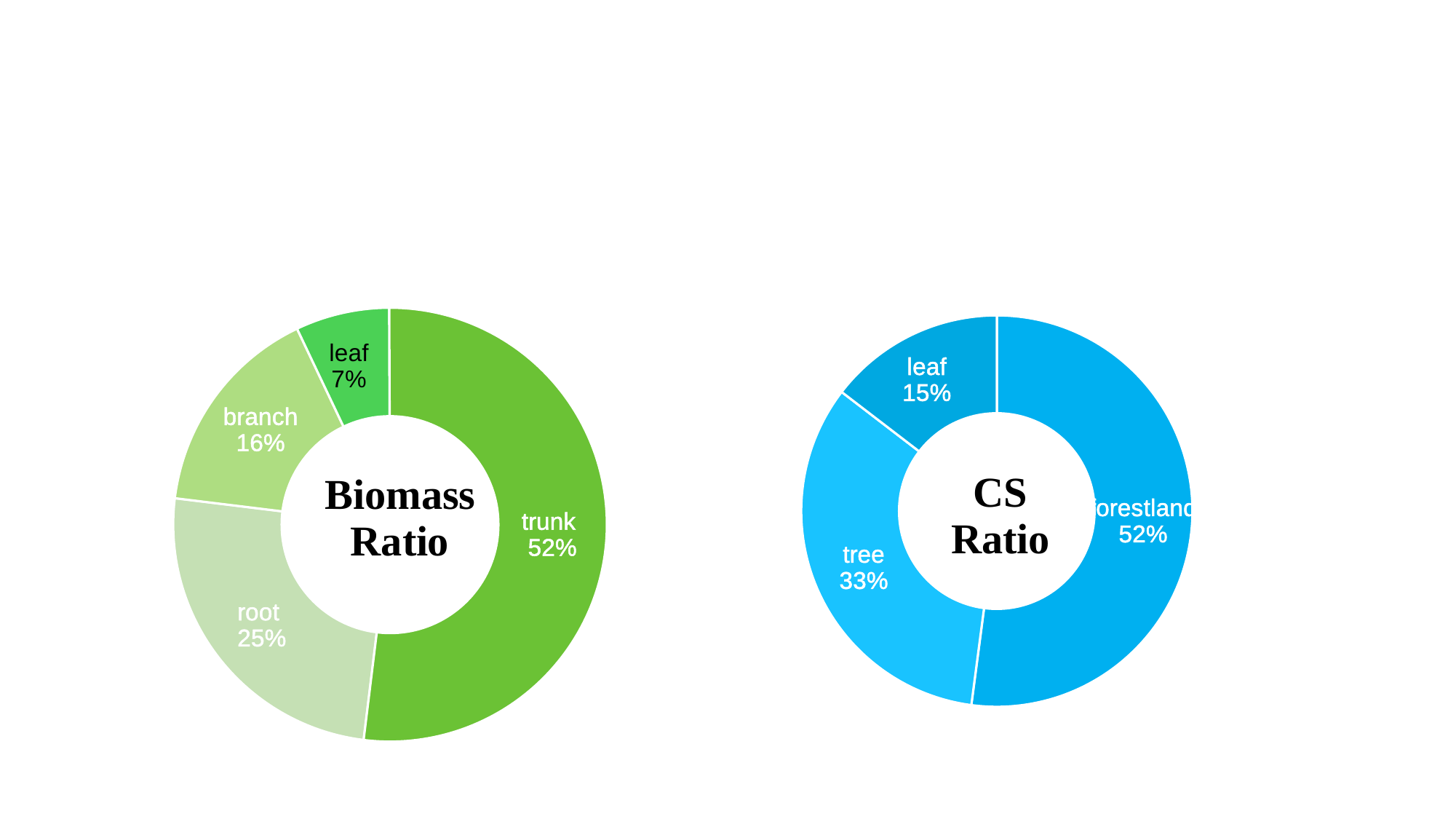

### Chart: CS
Ratio

| Category | Diagram of biomass of all parts of trees |
|---|---|
| forestland | 25.0 |
| tree | 16.0 |
| leaf | 7.0 |

### Chart: Biomass
Ratio

| Category | Diagram of biomass of all parts of trees |
|---|---|
| root  | 25.0 |
| branch | 16.0 |
| leaf | 7.0 |
| trunk  | 52.0 |